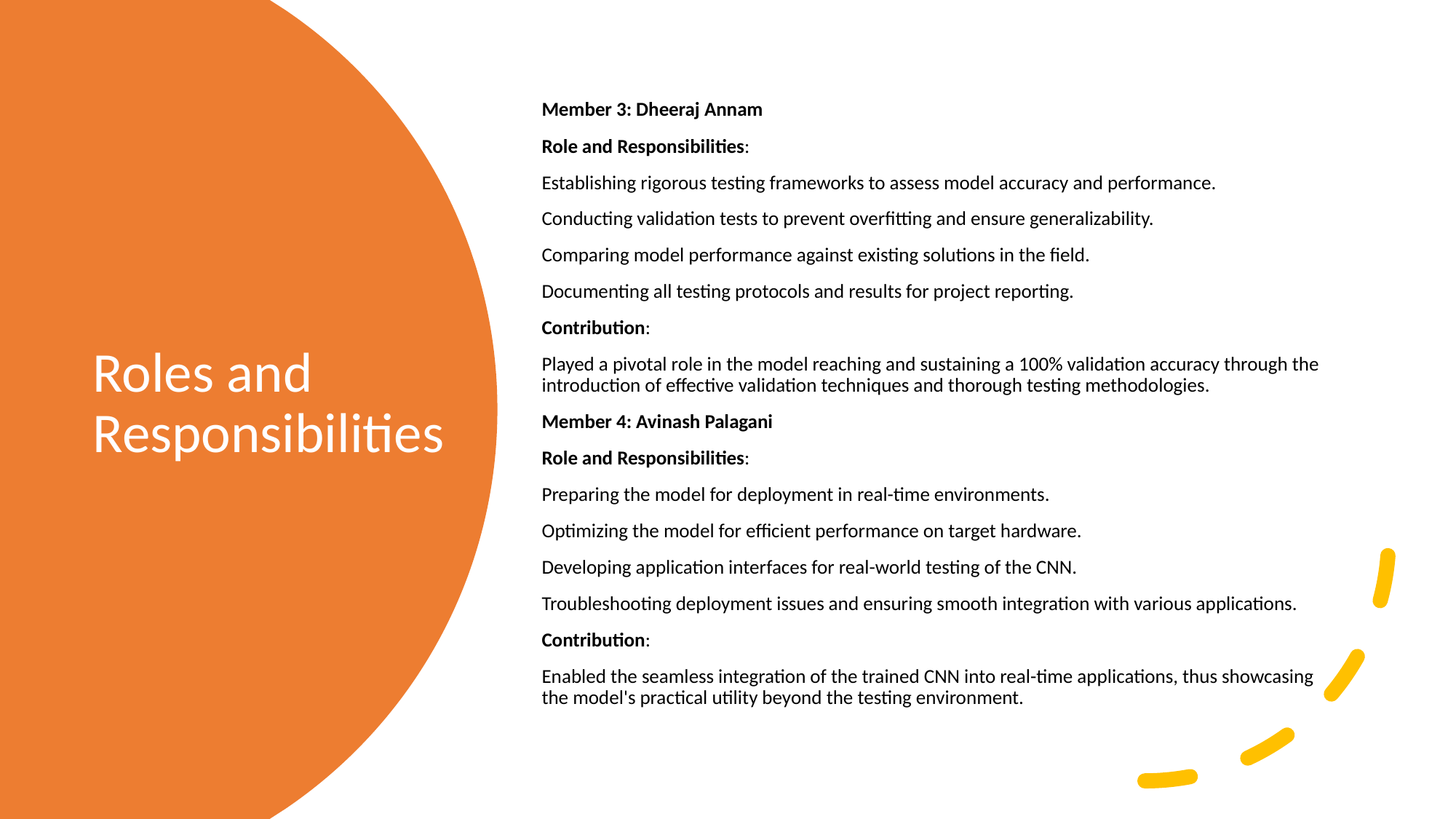

Member 3: Dheeraj Annam
Role and Responsibilities:
Establishing rigorous testing frameworks to assess model accuracy and performance.
Conducting validation tests to prevent overfitting and ensure generalizability.
Comparing model performance against existing solutions in the field.
Documenting all testing protocols and results for project reporting.
Contribution:
Played a pivotal role in the model reaching and sustaining a 100% validation accuracy through the introduction of effective validation techniques and thorough testing methodologies.
Member 4: Avinash Palagani
Role and Responsibilities:
Preparing the model for deployment in real-time environments.
Optimizing the model for efficient performance on target hardware.
Developing application interfaces for real-world testing of the CNN.
Troubleshooting deployment issues and ensuring smooth integration with various applications.
Contribution:
Enabled the seamless integration of the trained CNN into real-time applications, thus showcasing the model's practical utility beyond the testing environment.
# Roles and Responsibilities